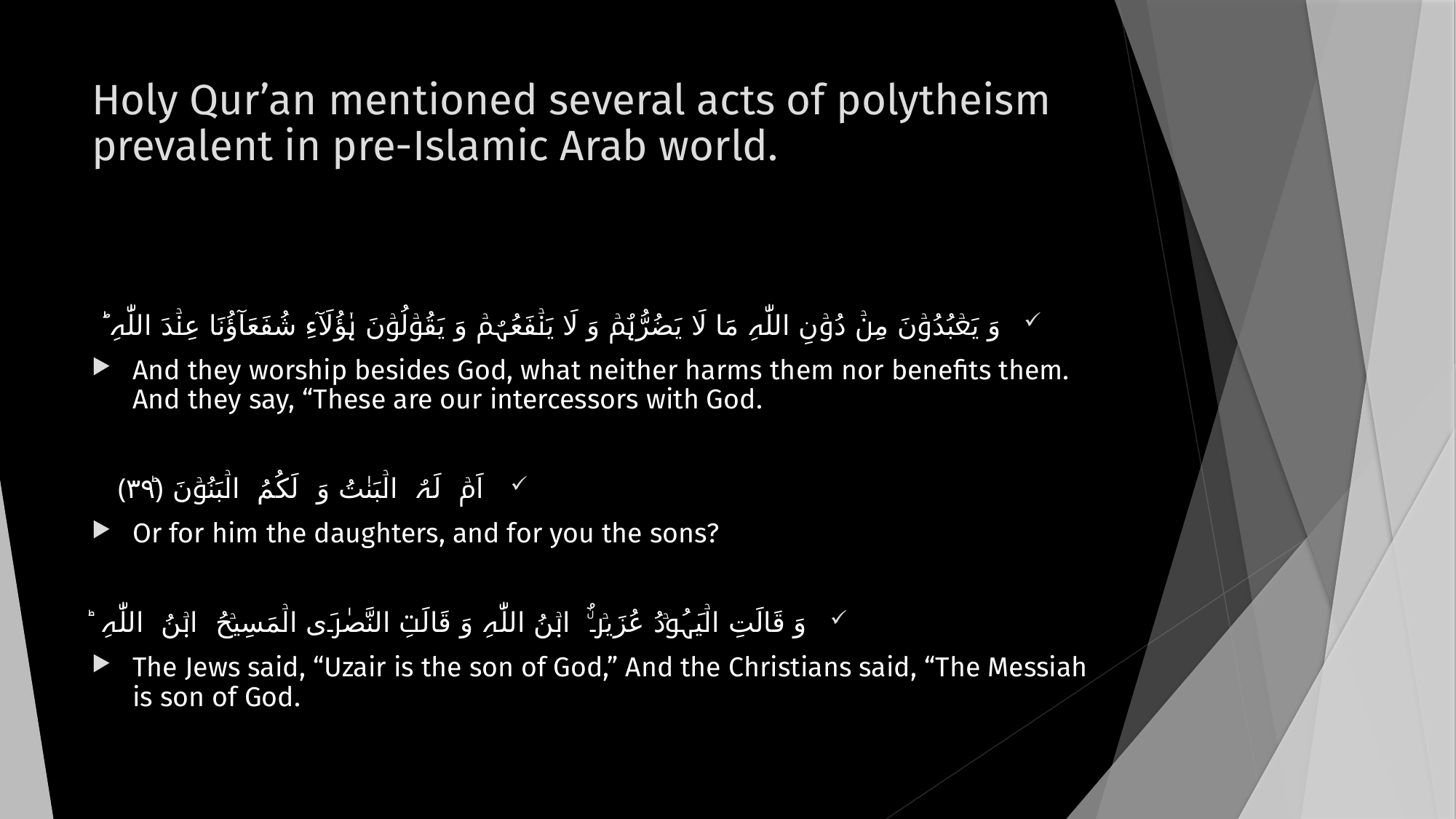

# Holy Qur’an mentioned several acts of polytheism prevalent in pre-Islamic Arab world.

وَ یَعۡبُدُوۡنَ مِنۡ دُوۡنِ اللّٰہِ مَا لَا یَضُرُّہُمۡ وَ لَا یَنۡفَعُہُمۡ وَ یَقُوۡلُوۡنَ ہٰۤؤُلَآءِ شُفَعَآؤُنَا عِنۡدَ اللّٰہِ ؕ
And they worship besides God, what neither harms them nor benefits them. And they say, “These are our intercessors with God.

اَمۡ  لَہُ  الۡبَنٰتُ وَ  لَکُمُ  الۡبَنُوۡنَ ﴿ؕ۳۹﴾
Or for him the daughters, and for you the sons?

وَ قَالَتِ الۡیَہُوۡدُ عُزَیۡرُۨ  ابۡنُ اللّٰہِ وَ قَالَتِ النَّصٰرَی الۡمَسِیۡحُ  ابۡنُ  اللّٰہِ ؕ
The Jews said, “Uzair is the son of God,” And the Christians said, “The Messiah is son of God.